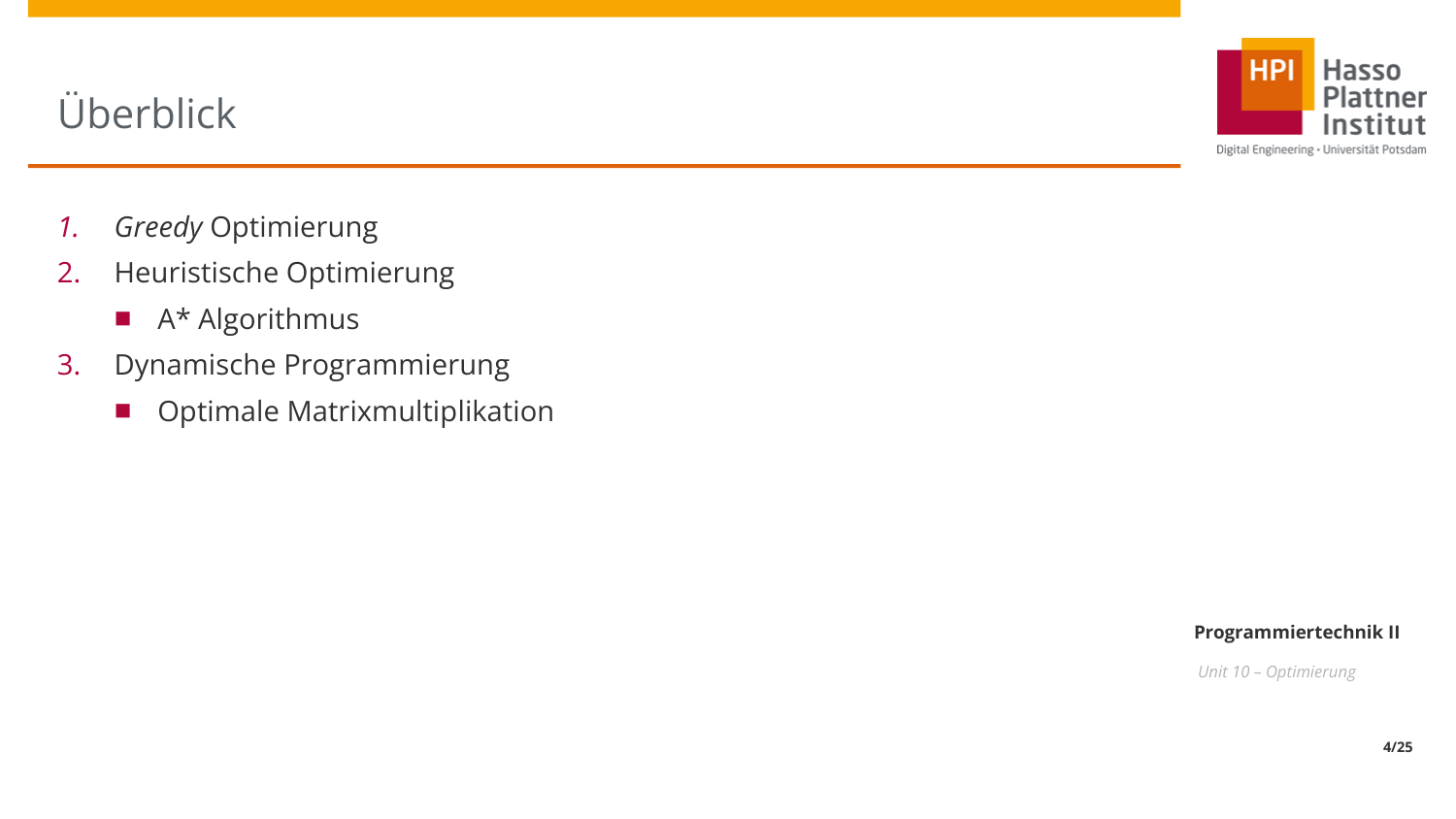

# Überblick
Greedy Optimierung
Heuristische Optimierung
A* Algorithmus
Dynamische Programmierung
Optimale Matrixmultiplikation